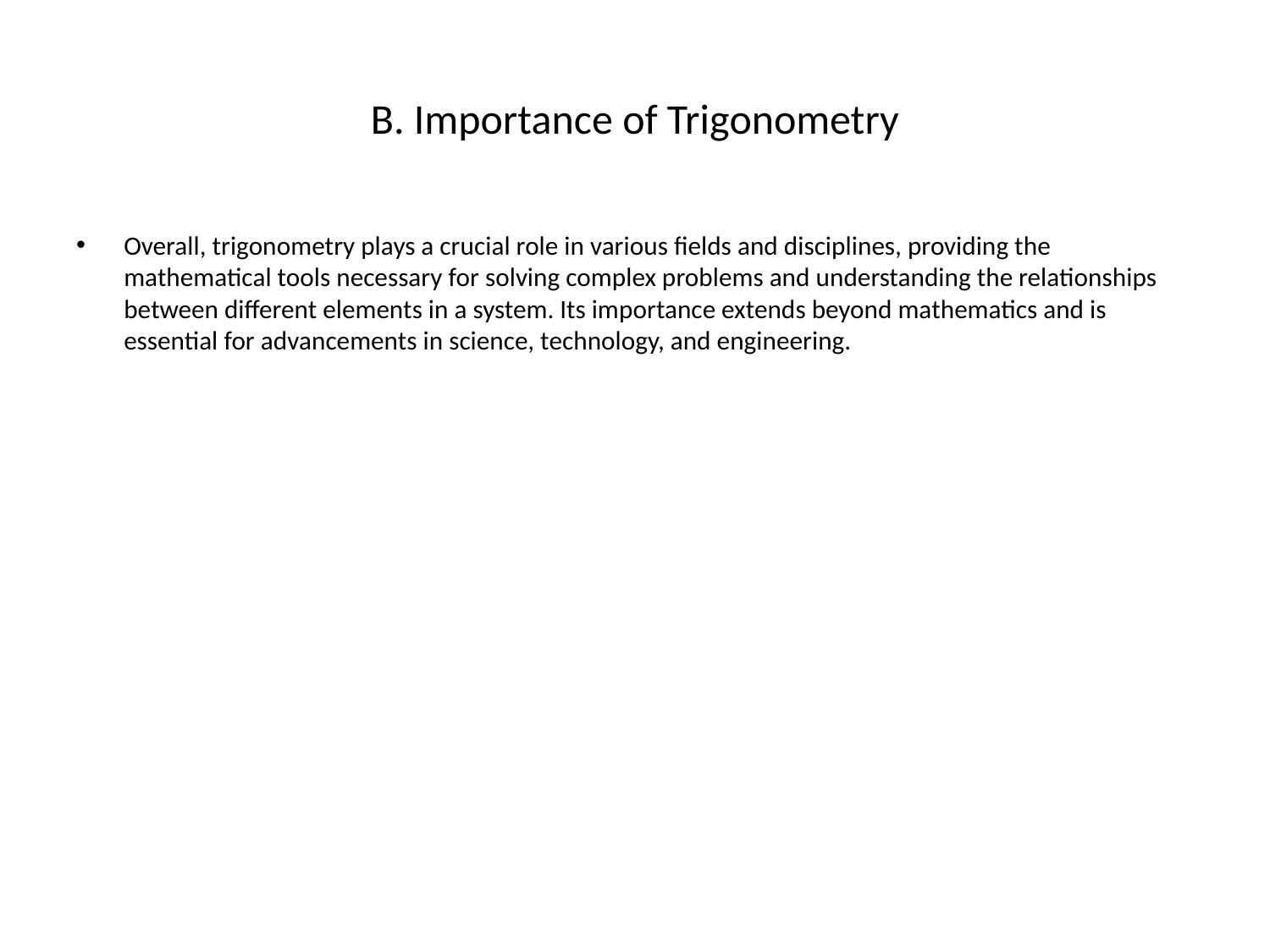

# B. Importance of Trigonometry
Overall, trigonometry plays a crucial role in various fields and disciplines, providing the mathematical tools necessary for solving complex problems and understanding the relationships between different elements in a system. Its importance extends beyond mathematics and is essential for advancements in science, technology, and engineering.